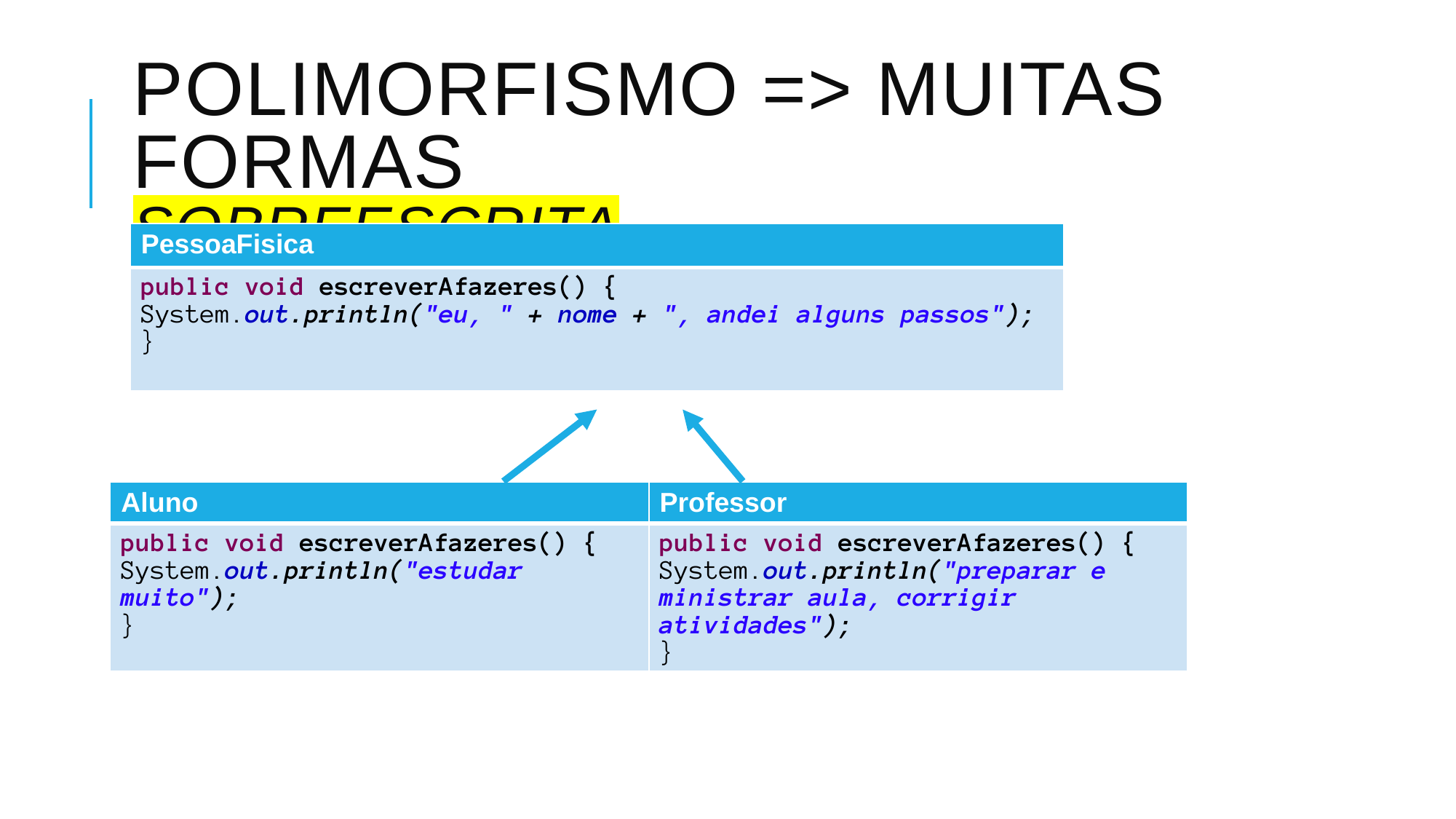

# Polimorfismo => muitas formas sobreescrita
| PessoaFisica |
| --- |
| public void escreverAfazeres() { System.out.println("eu, " + nome + ", andei alguns passos"); } |
| Aluno | Professor |
| --- | --- |
| public void escreverAfazeres() { System.out.println("estudar muito"); } | public void escreverAfazeres() { System.out.println("preparar e ministrar aula, corrigir atividades"); } |